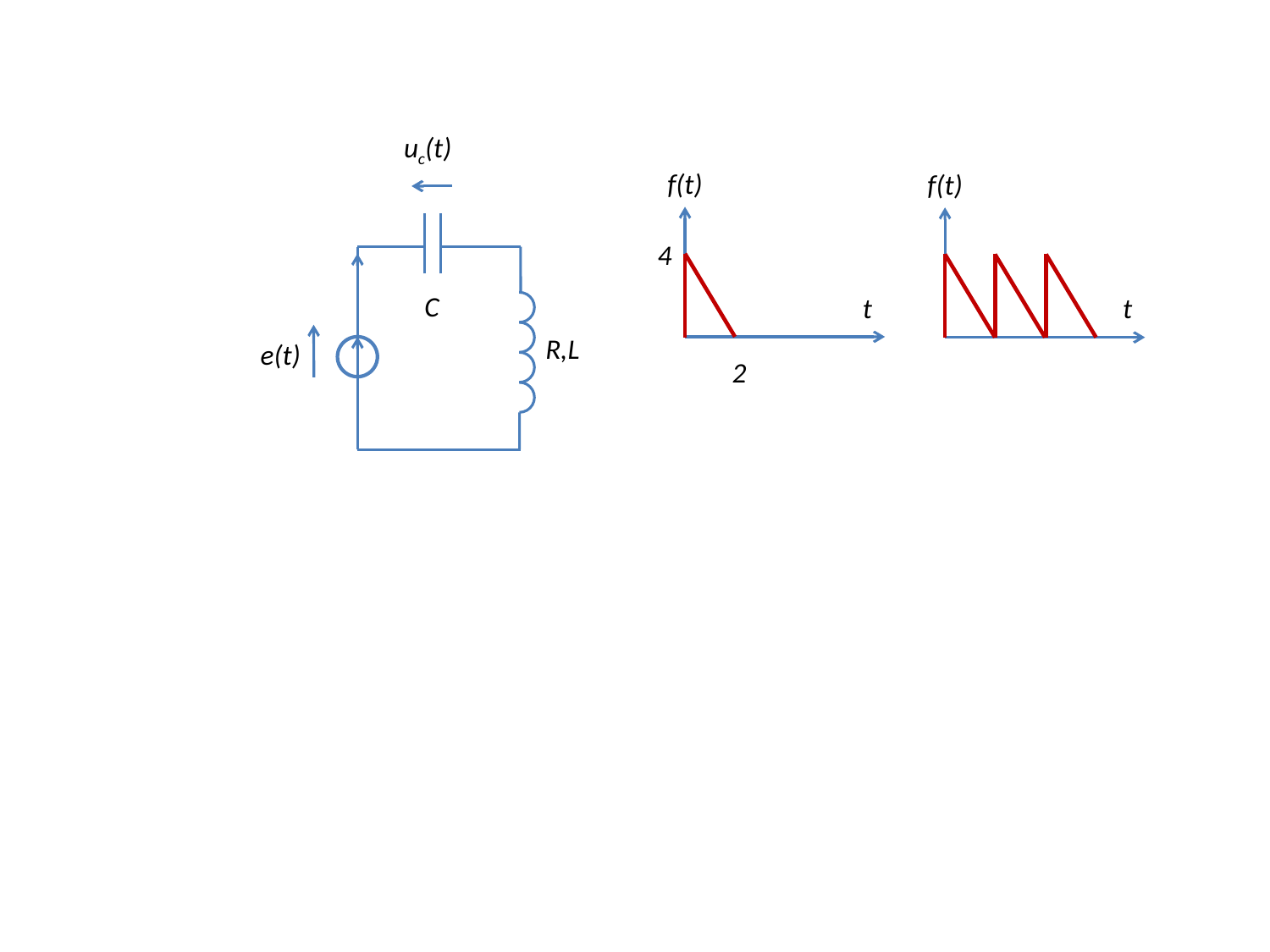

uc(t)
f(t)
f(t)
4
C
t
t

R,L
e(t)

2